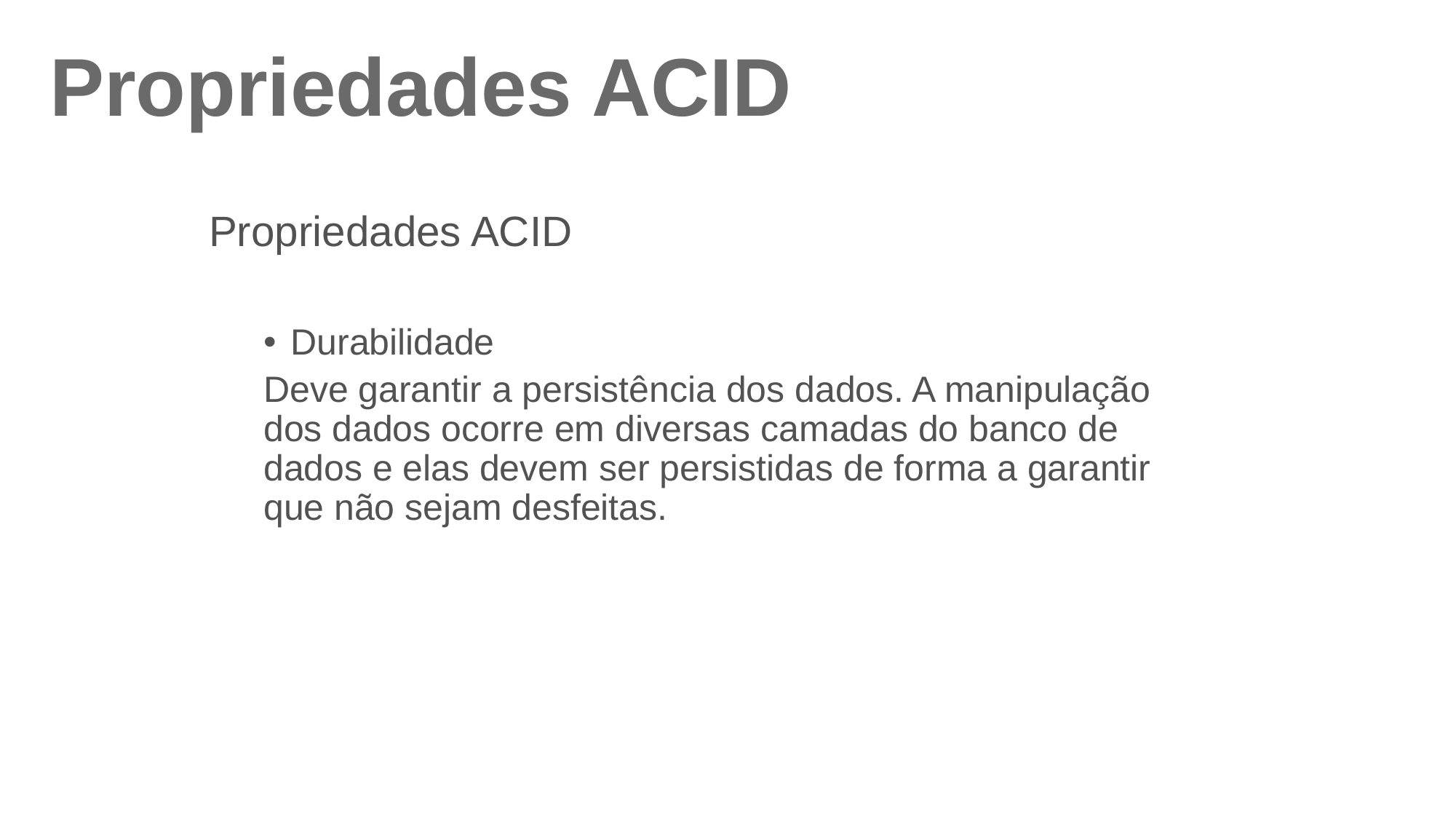

# Propriedades ACID
Propriedades ACID

Durabilidade
Deve garantir a persistência dos dados. A manipulação dos dados ocorre em diversas camadas do banco de dados e elas devem ser persistidas de forma a garantir que não sejam desfeitas.